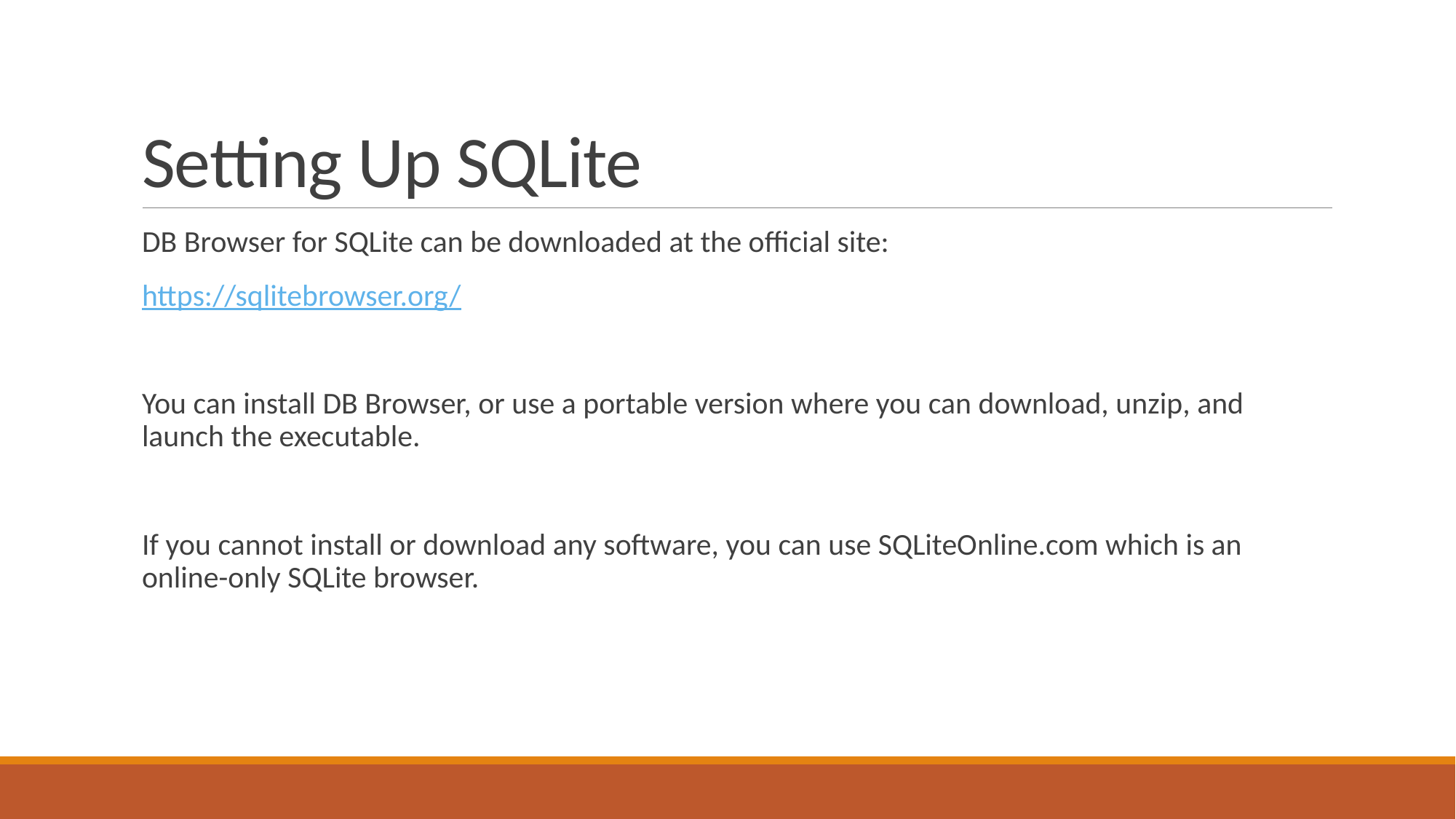

# Setting Up SQLite
DB Browser for SQLite can be downloaded at the official site:
https://sqlitebrowser.org/

You can install DB Browser, or use a portable version where you can download, unzip, and launch the executable.

If you cannot install or download any software, you can use SQLiteOnline.com which is an online-only SQLite browser.